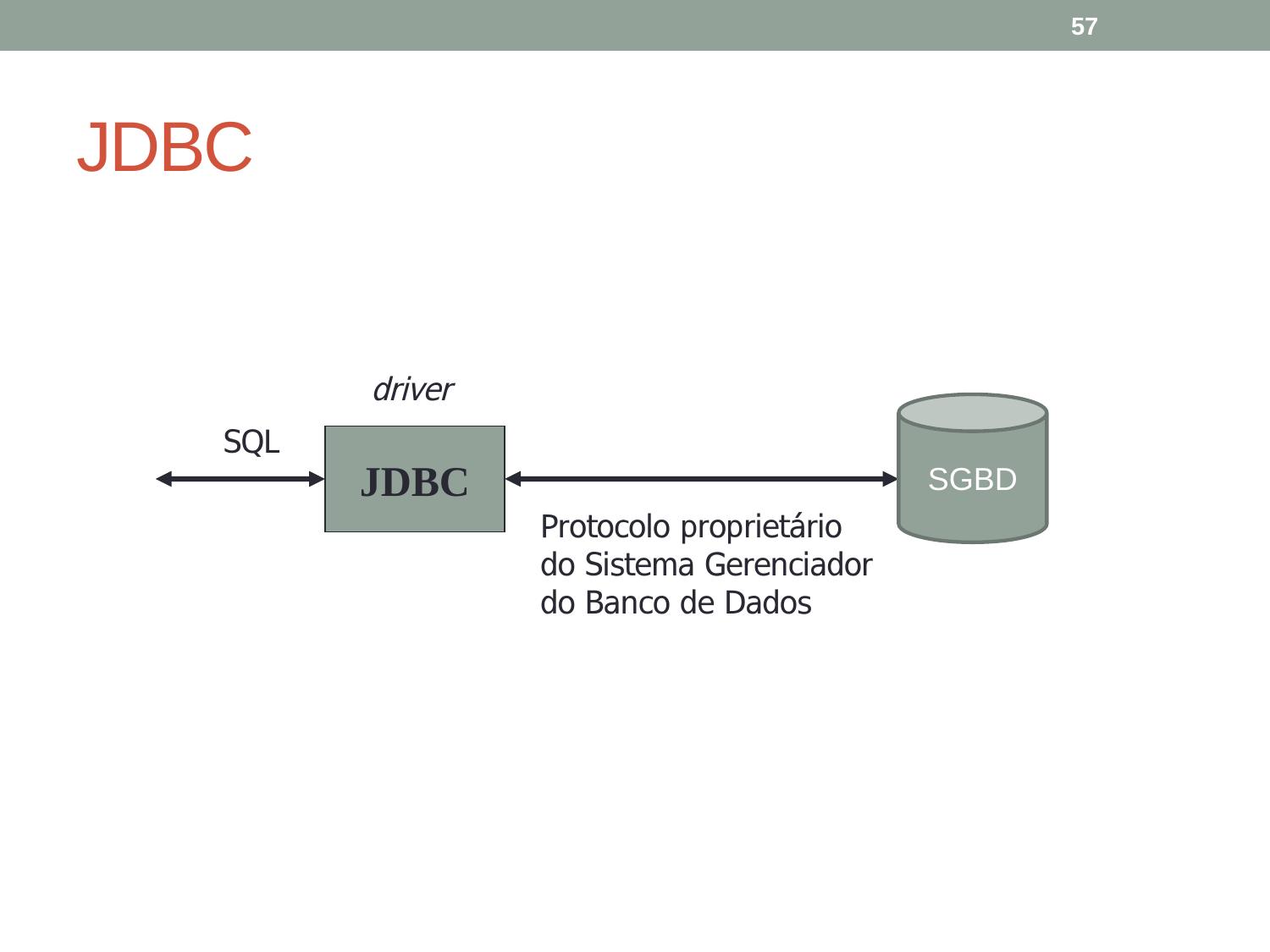

57
# JDBC
driver
SGBD
SQL
JDBC

Protocolo proprietário
do Sistema Gerenciador
do Banco de Dados